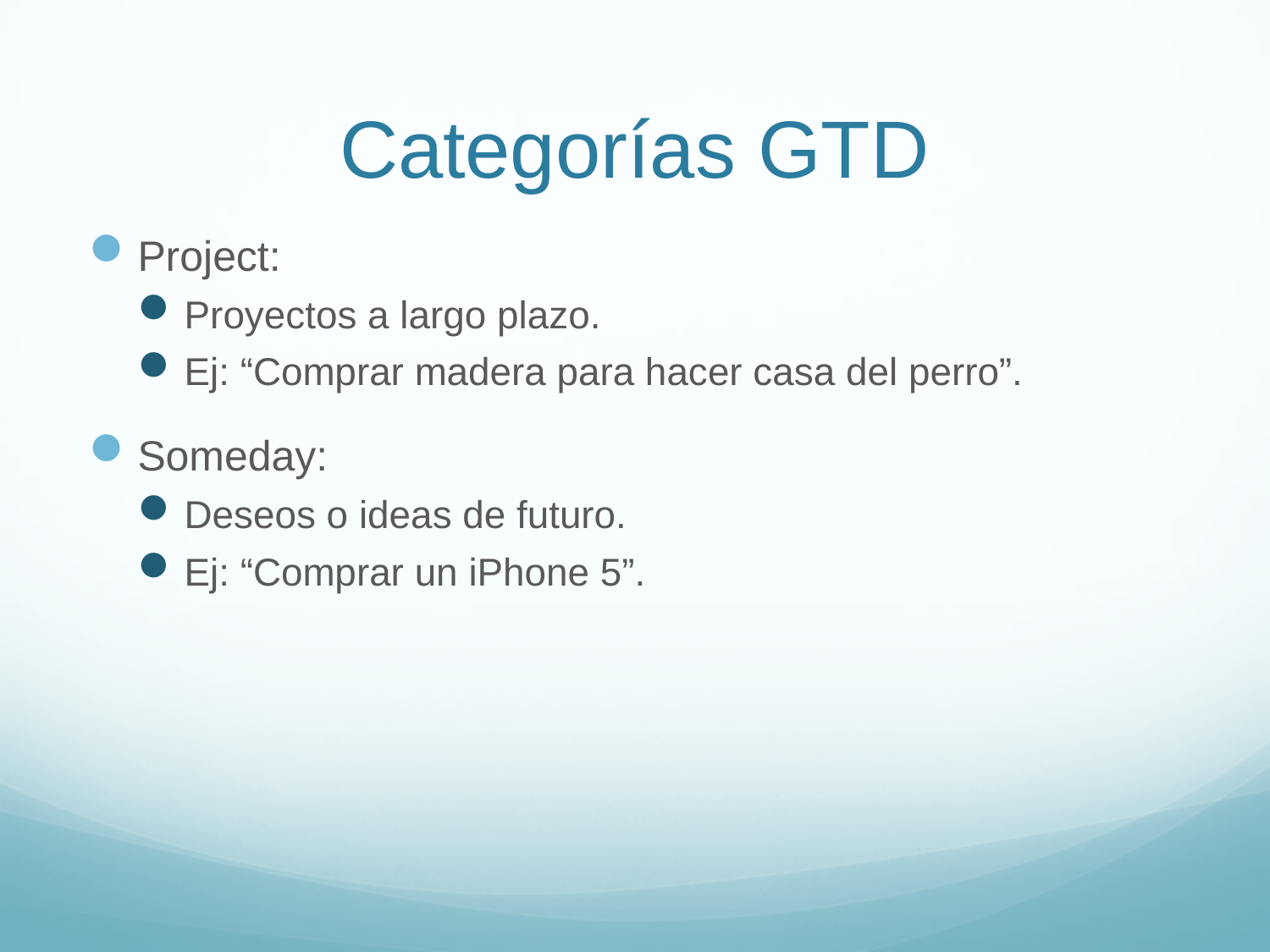

# Categorías GTD
Project:
Proyectos a largo plazo.
Ej: “Comprar madera para hacer casa del perro”.
Someday:
Deseos o ideas de futuro.
Ej: “Comprar un iPhone 5”.